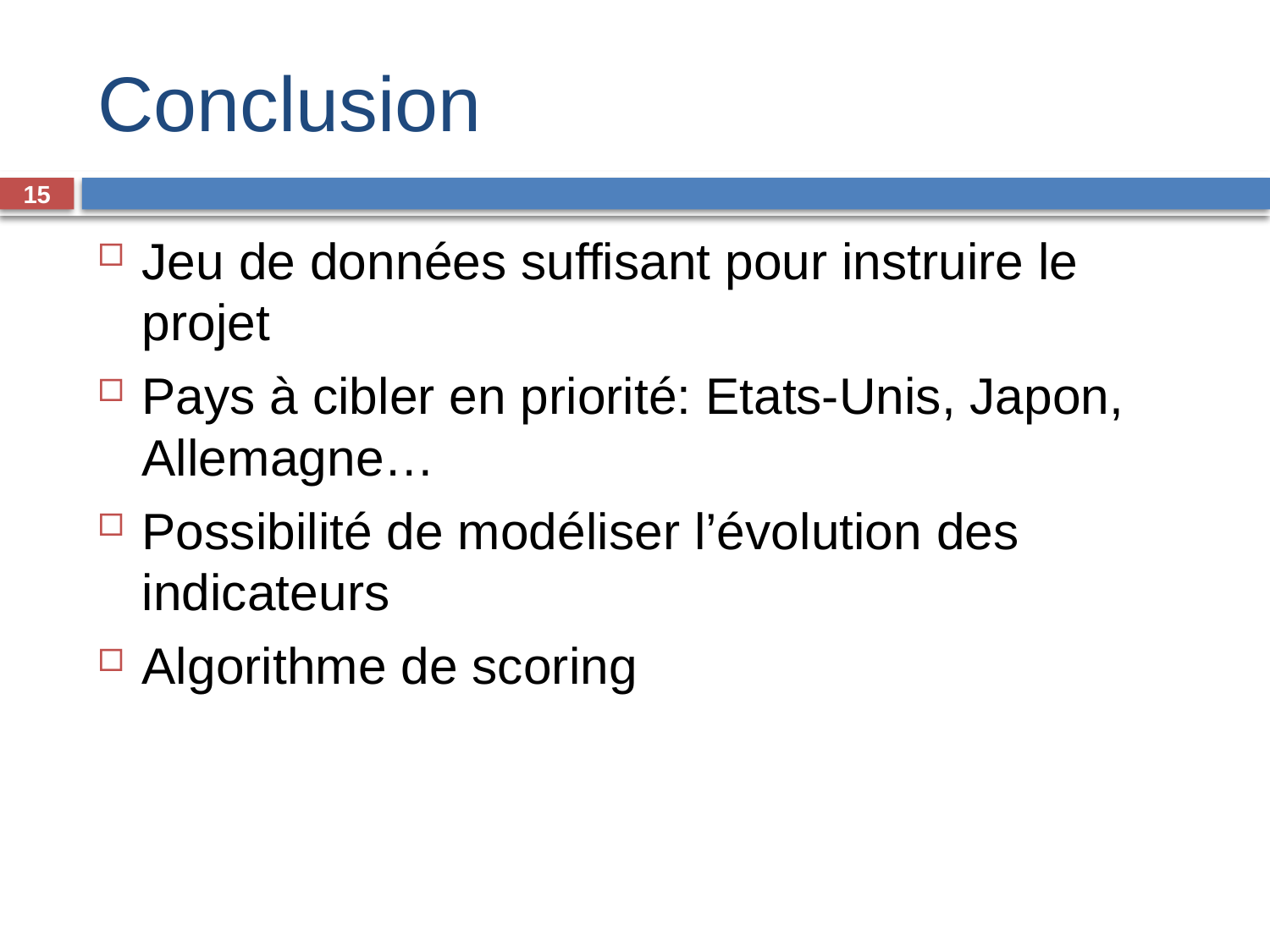

# Conclusion
15
Jeu de données suffisant pour instruire le projet
Pays à cibler en priorité: Etats-Unis, Japon, Allemagne…
Possibilité de modéliser l’évolution des indicateurs
Algorithme de scoring